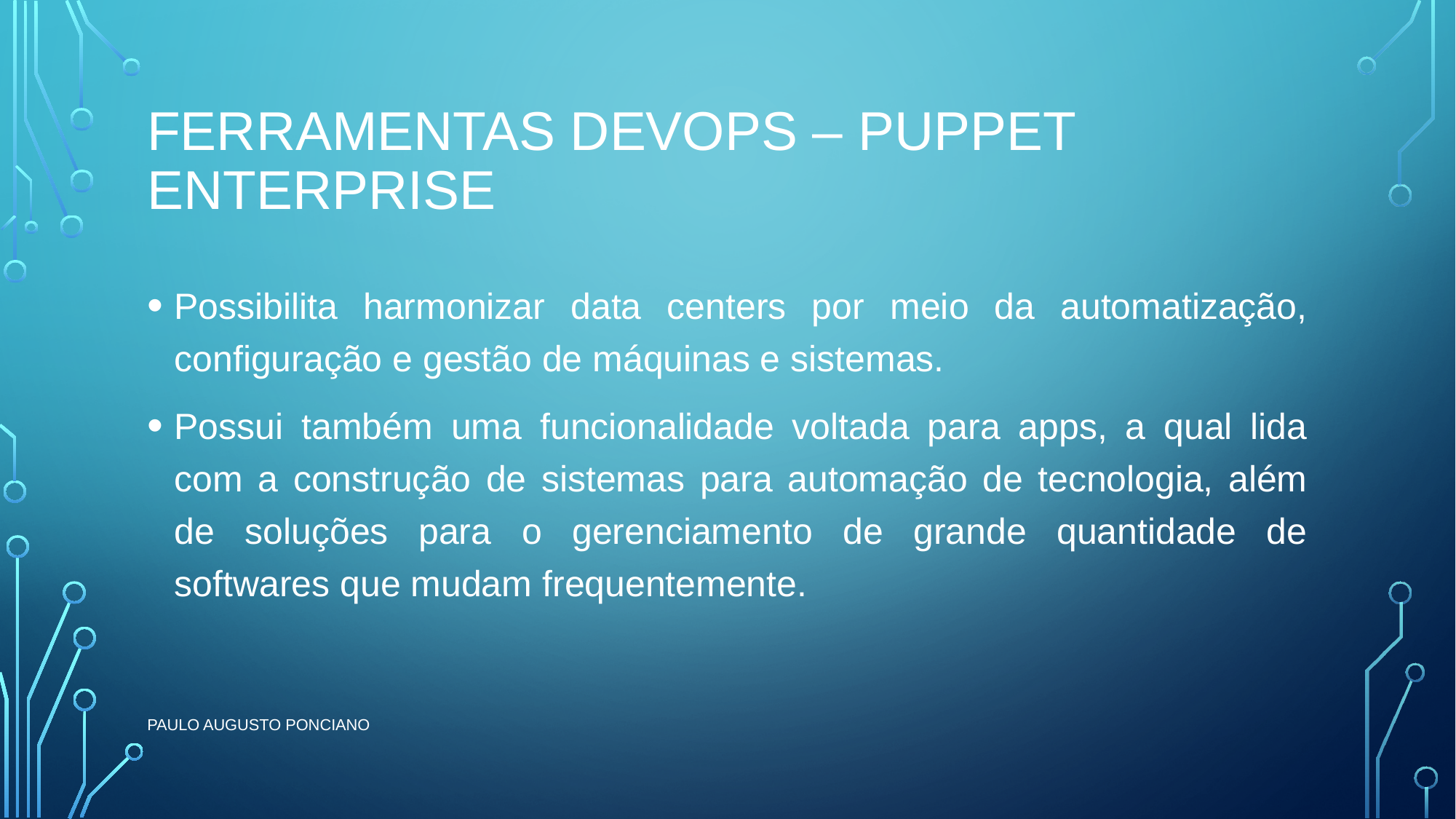

# Ferramentas devops – puppet enterprise
Possibilita harmonizar data centers por meio da automatização, configuração e gestão de máquinas e sistemas.
Possui também uma funcionalidade voltada para apps, a qual lida com a construção de sistemas para automação de tecnologia, além de soluções para o gerenciamento de grande quantidade de softwares que mudam frequentemente.

Paulo Augusto ponciano